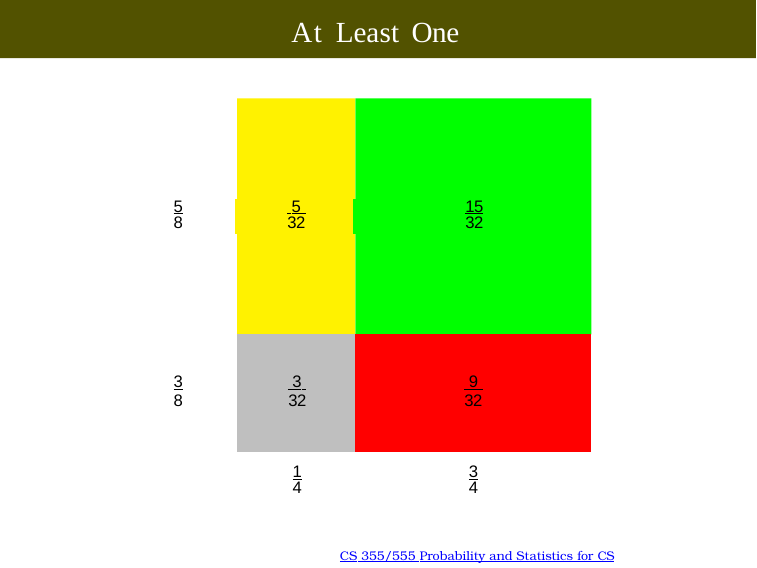

At Least One

| 5 | 5 | 15 |
| --- | --- | --- |
| 8 | 32 | 32 |
| 3 | 3 | 9 |
| --- | --- | --- |
| 8 | 32 | 32 |
|  | 1 | 3 |
|  | 4 | 4 |
15/19 10:14
Copyright @2022, Ivan Mann
CS 355/555 Probability and Statistics for CS